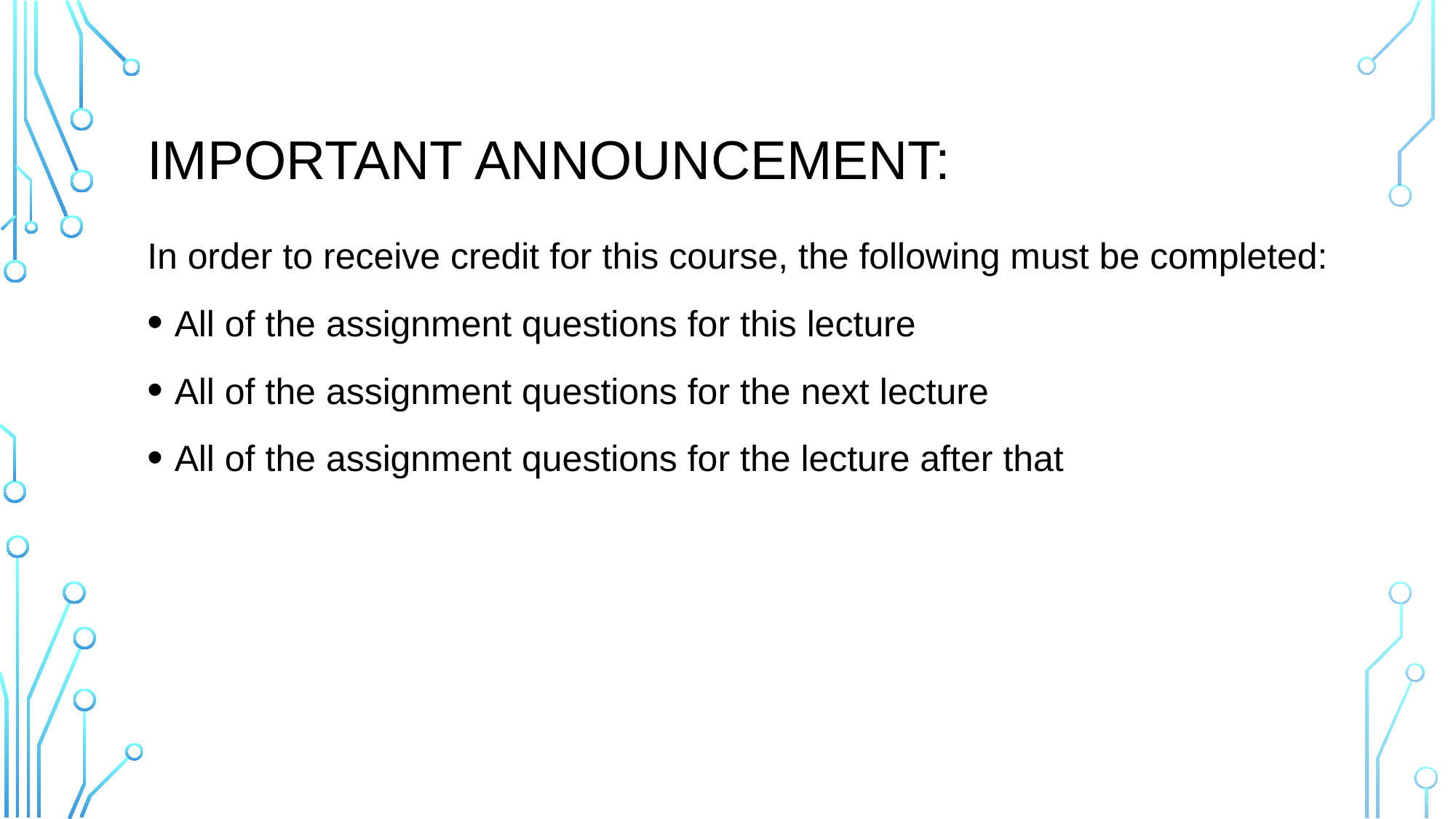

# Important announcement:
In order to receive credit for this course, the following must be completed:
All of the assignment questions for this lecture
All of the assignment questions for the next lecture
All of the assignment questions for the lecture after that